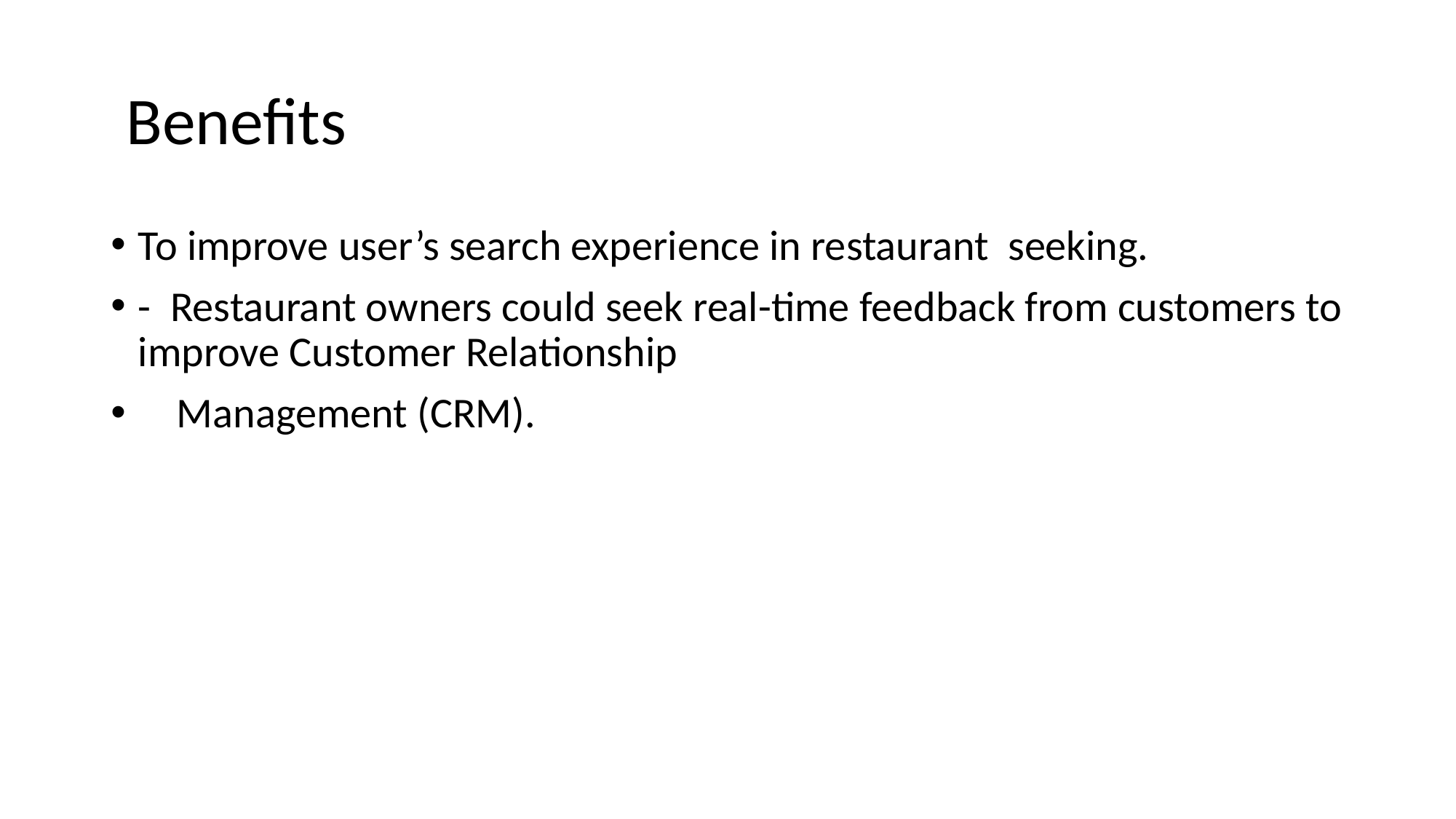

# Benefits
To improve user’s search experience in restaurant  seeking.
-  Restaurant owners could seek real-time feedback from customers to improve Customer Relationship
    Management (CRM).